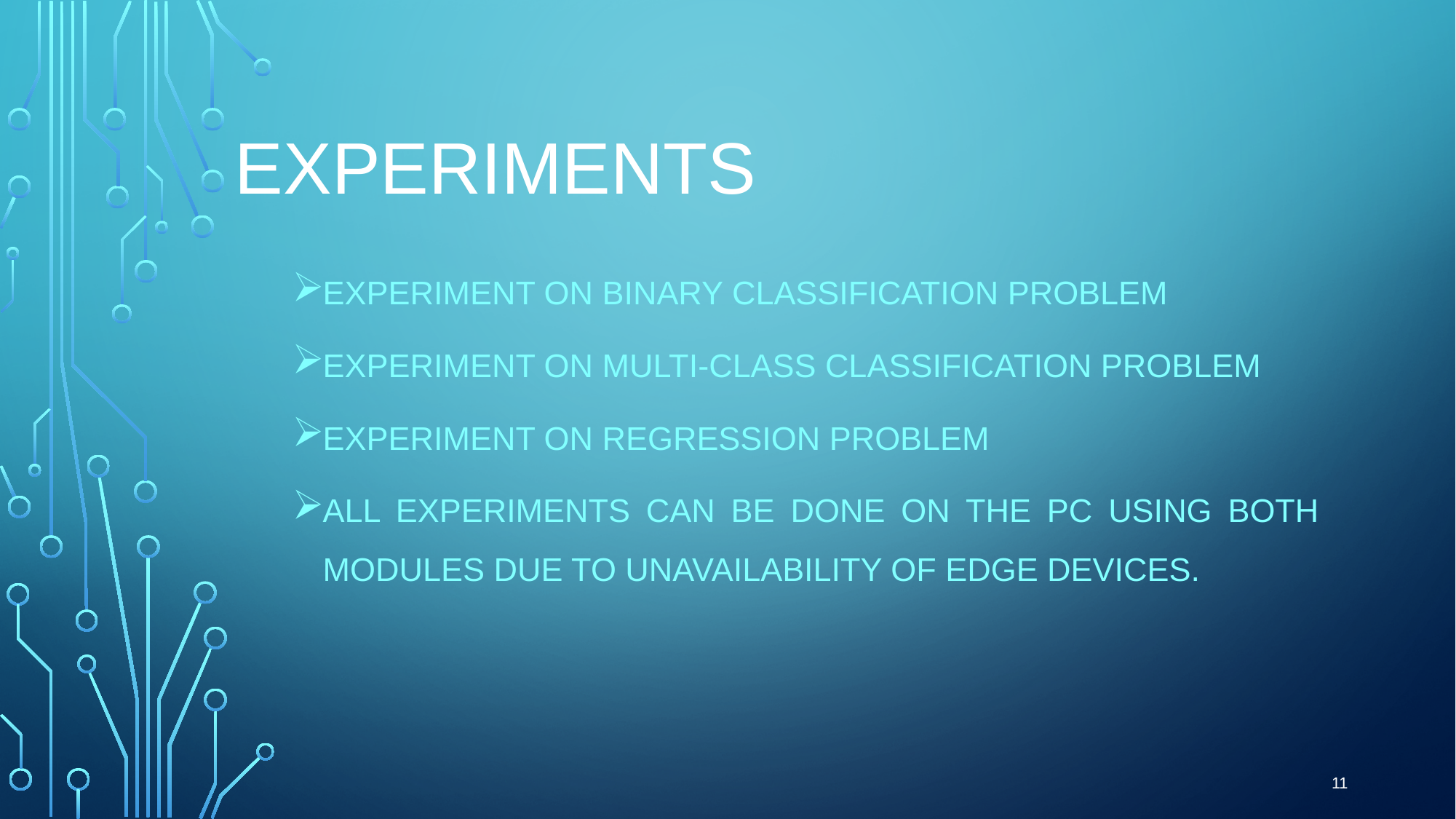

# Experiments
Experiment on binary classification problem
Experiment on multi-class classification problem
Experiment on regression problem
All experiments can be done on the PC using both modules due to unavailability of edge devices.
11